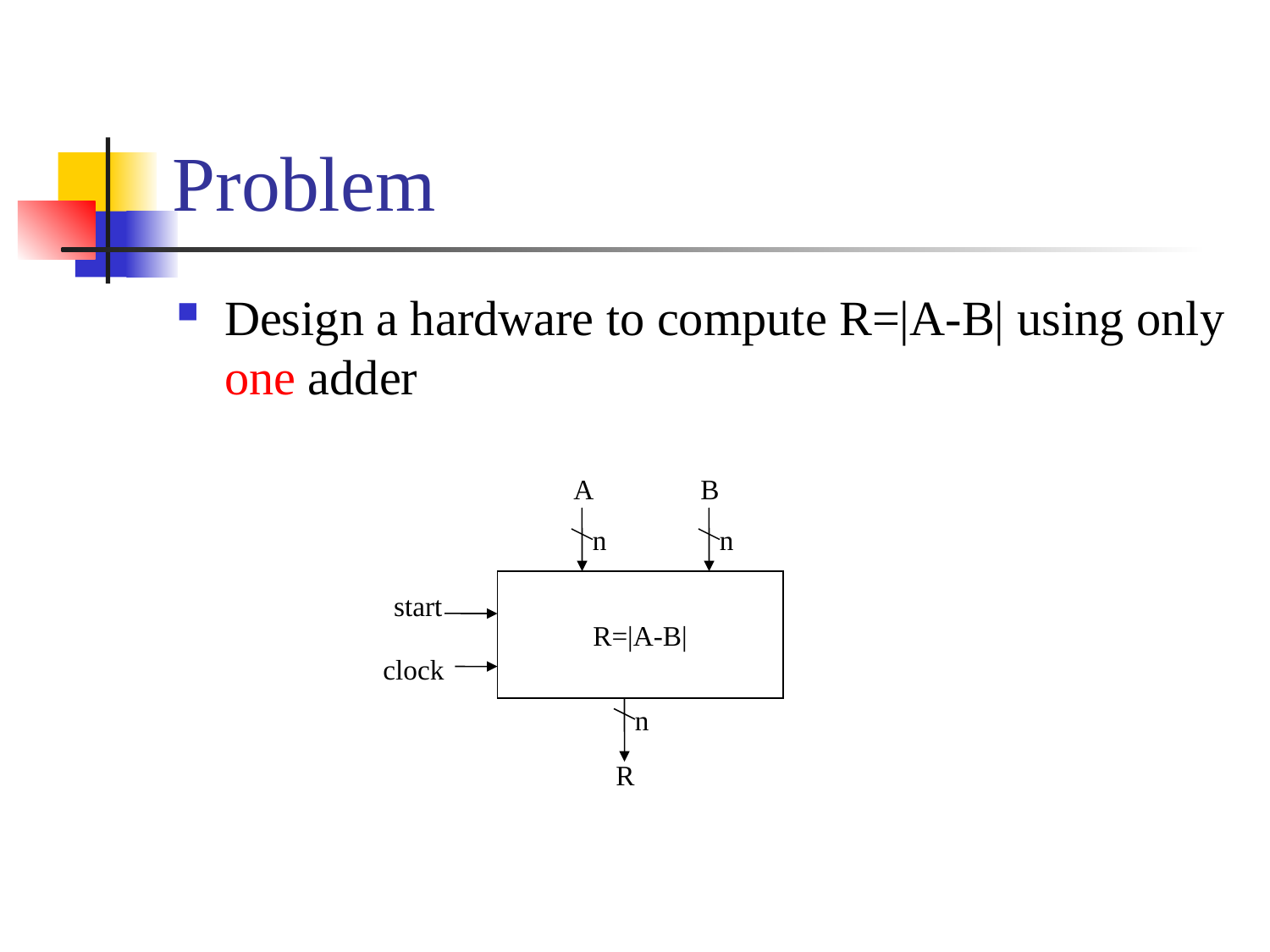

# Problem
Design a hardware to compute R=|A-B| using only one adder
A

n

B

n

R=|A-B|
start

clock

n

R